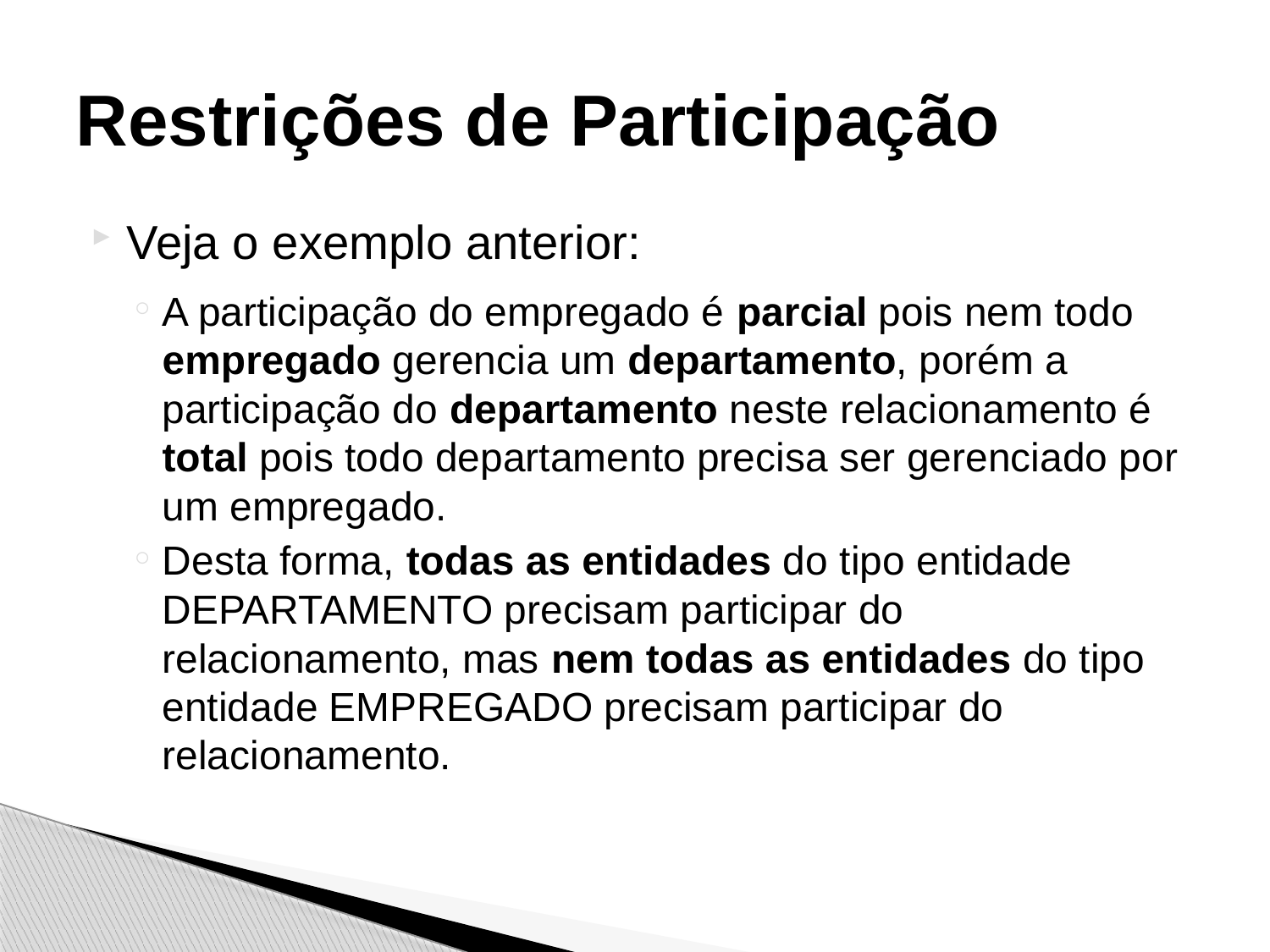

# Restrições de Participação
Veja o exemplo anterior:
A participação do empregado é parcial pois nem todo empregado gerencia um departamento, porém a participação do departamento neste relacionamento é total pois todo departamento precisa ser gerenciado por um empregado.
Desta forma, todas as entidades do tipo entidade DEPARTAMENTO precisam participar do relacionamento, mas nem todas as entidades do tipo entidade EMPREGADO precisam participar do relacionamento.